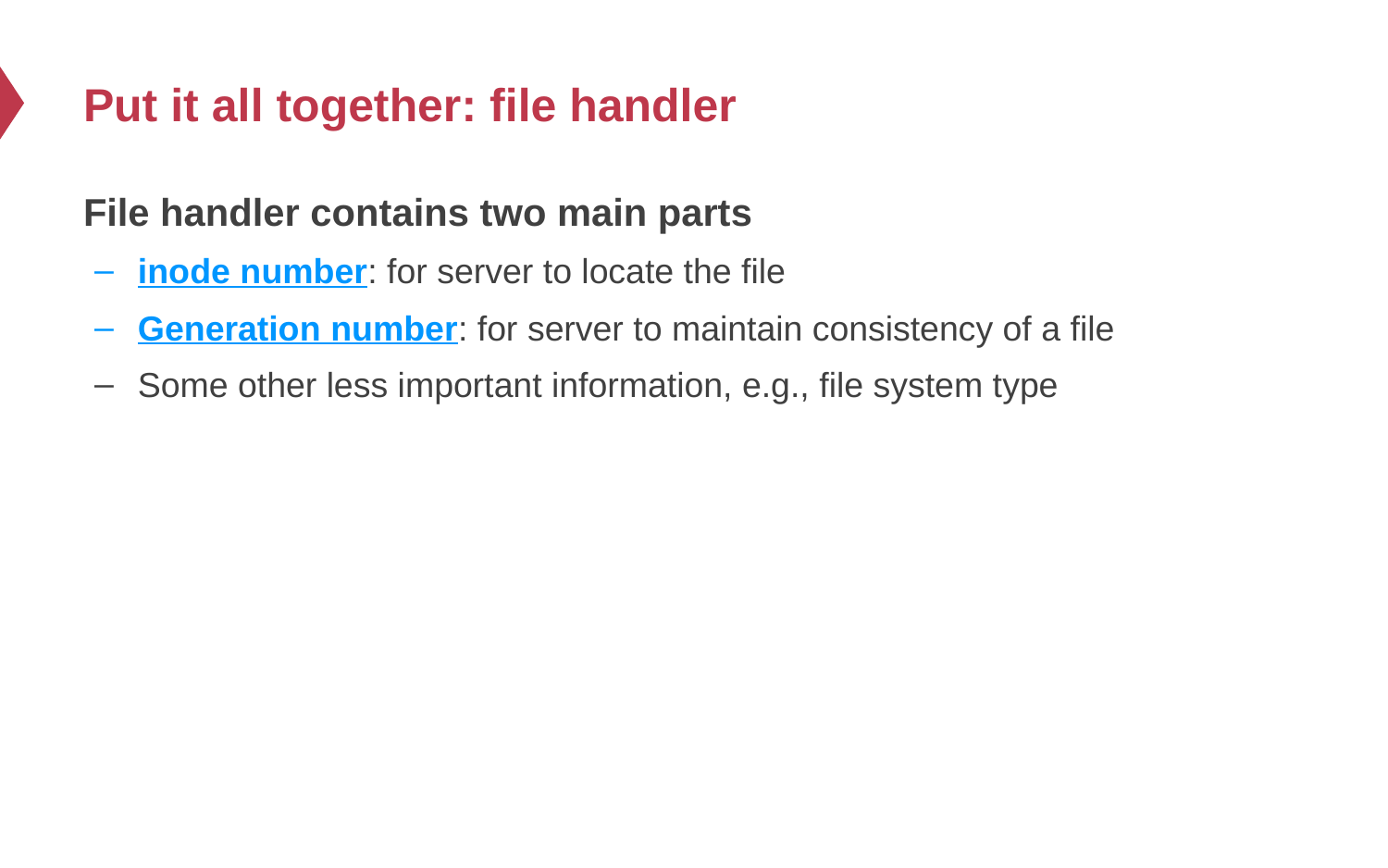

# Put it all together: file handler
File handler contains two main parts
inode number: for server to locate the file
Generation number: for server to maintain consistency of a file
Some other less important information, e.g., file system type